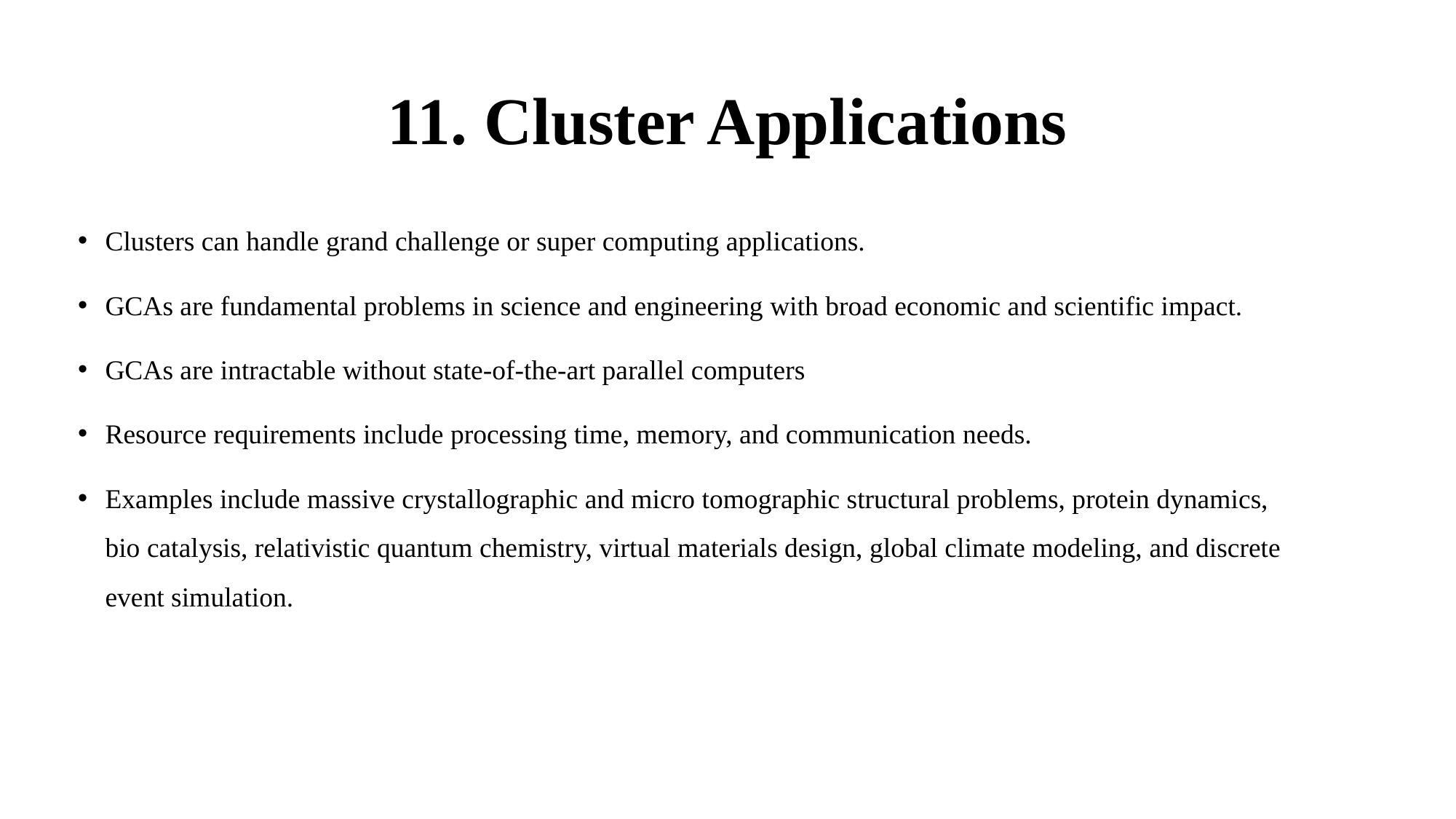

# 11. Cluster Applications
Clusters can handle grand challenge or super computing applications.
GCAs are fundamental problems in science and engineering with broad economic and scientific impact.
GCAs are intractable without state-of-the-art parallel computers
Resource requirements include processing time, memory, and communication needs.
Examples include massive crystallographic and micro tomographic structural problems, protein dynamics, bio catalysis, relativistic quantum chemistry, virtual materials design, global climate modeling, and discrete event simulation.